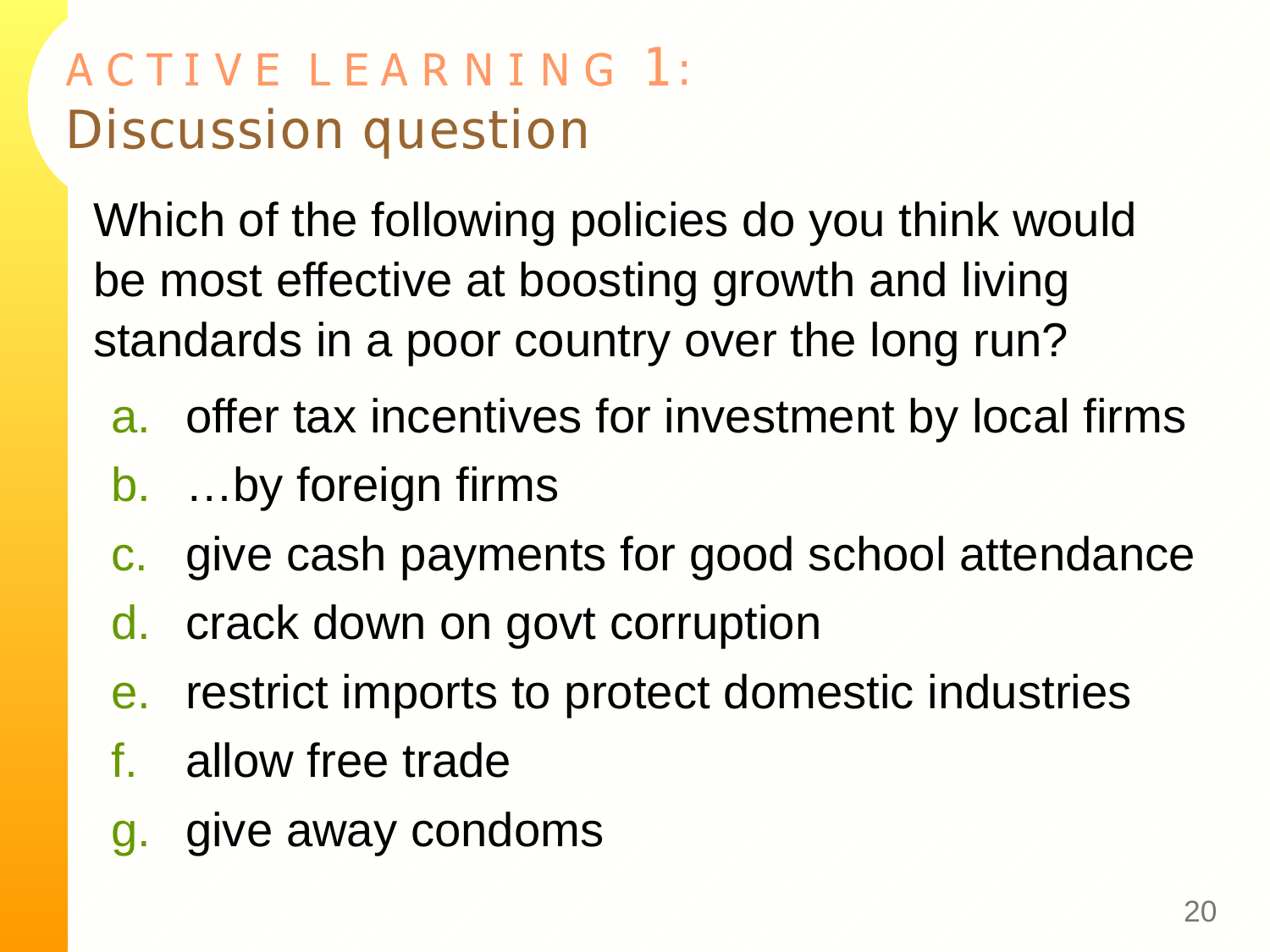

# A C T I V E  L E A R N I N G  1: Discussion question
Which of the following policies do you think would
be most effective at boosting growth and living standards in a poor country over the long run?
offer tax incentives for investment by local firms
…by foreign firms
give cash payments for good school attendance
crack down on govt corruption
restrict imports to protect domestic industries
allow free trade
give away condoms
20